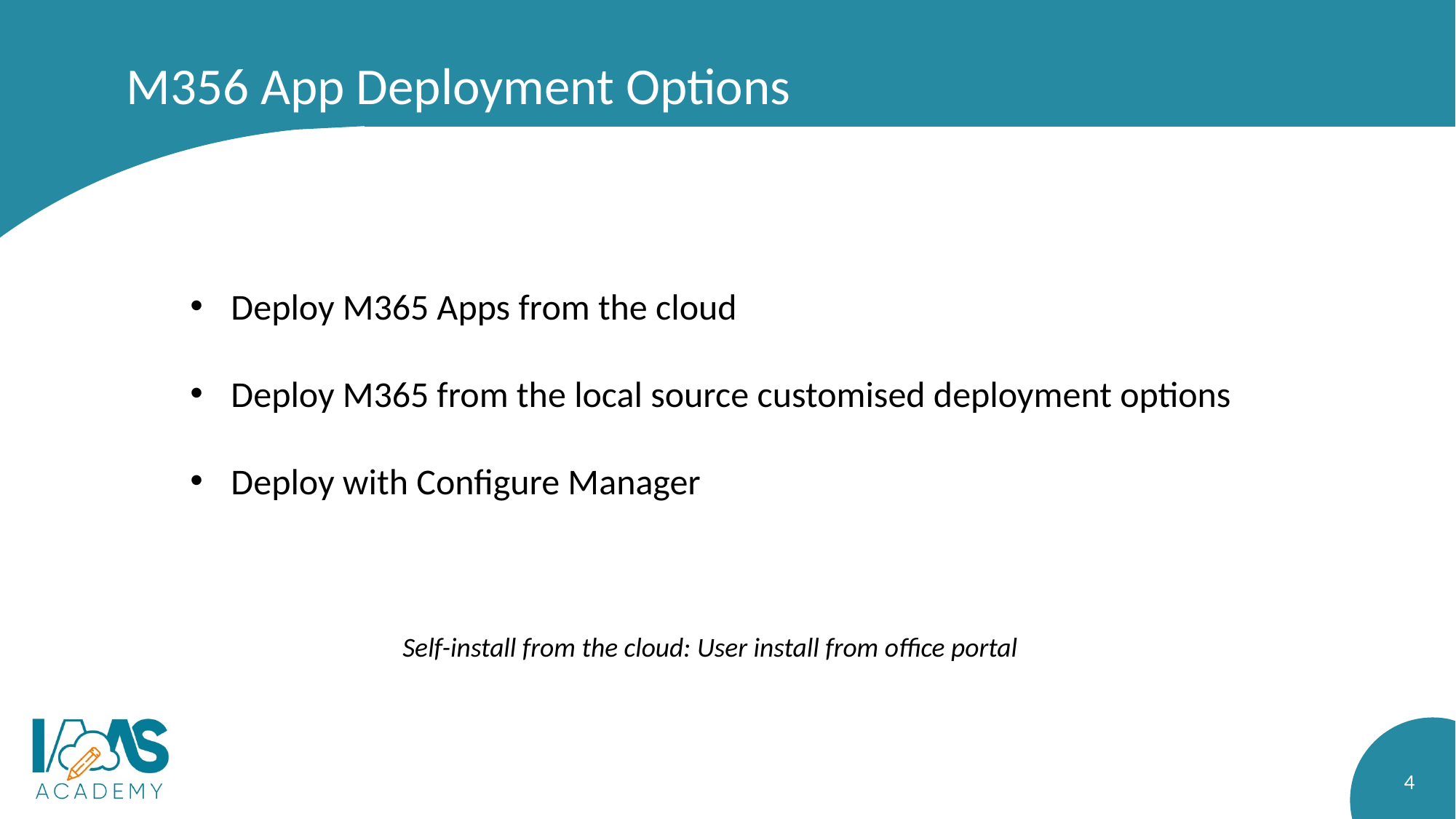

# M356 App Deployment Options
Deploy M365 Apps from the cloud
Deploy M365 from the local source customised deployment options
Deploy with Configure Manager
Self-install from the cloud: User install from office portal

4